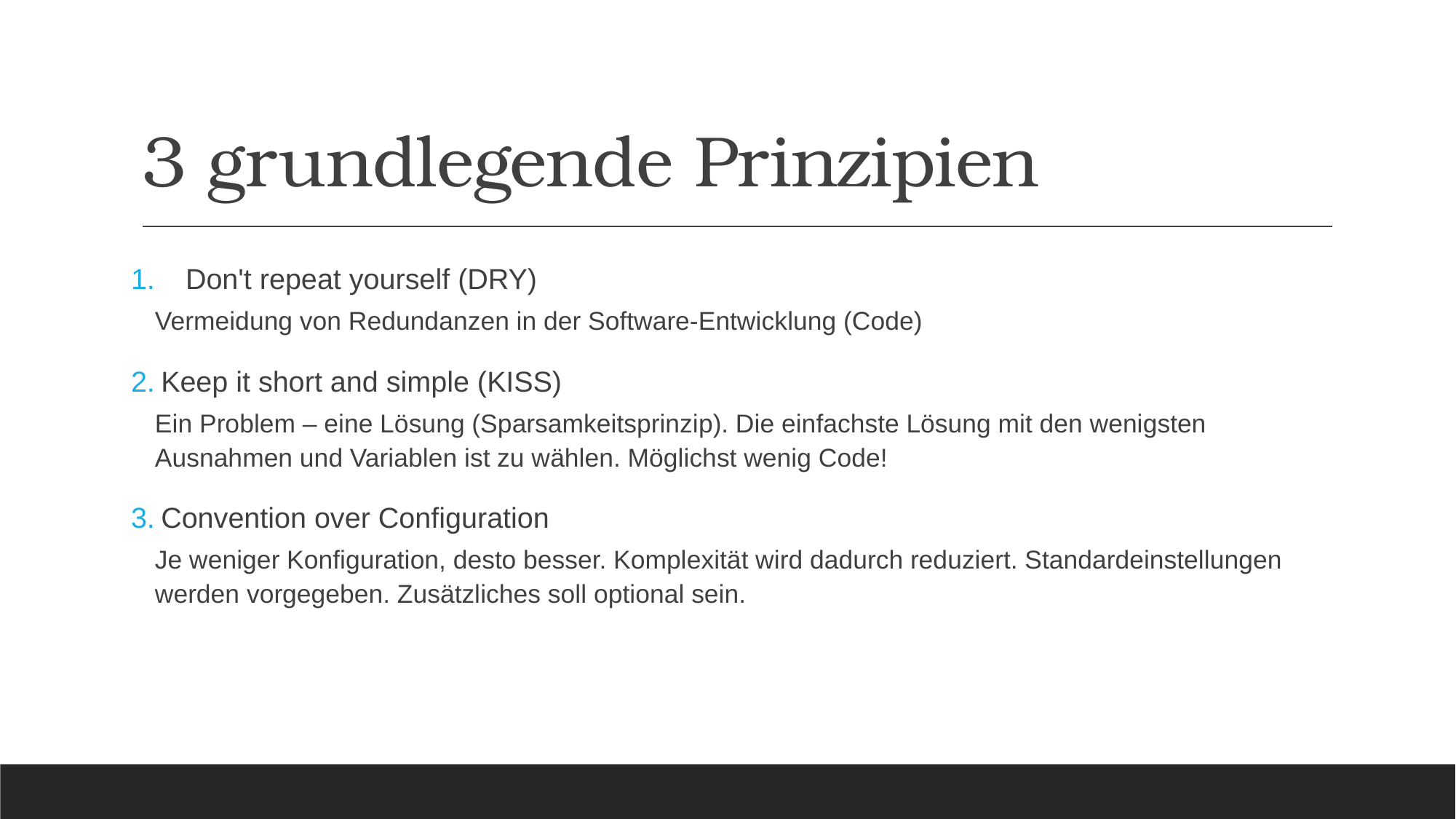

# 3 grundlegende Prinzipien
Don't repeat yourself (DRY)
Vermeidung von Redundanzen in der Software-Entwicklung (Code)
Keep it short and simple (KISS)
Ein Problem – eine Lösung (Sparsamkeitsprinzip). Die einfachste Lösung mit den wenigsten Ausnahmen und Variablen ist zu wählen. Möglichst wenig Code!
Convention over Configuration
Je weniger Konfiguration, desto besser. Komplexität wird dadurch reduziert. Standardeinstellungen werden vorgegeben. Zusätzliches soll optional sein.